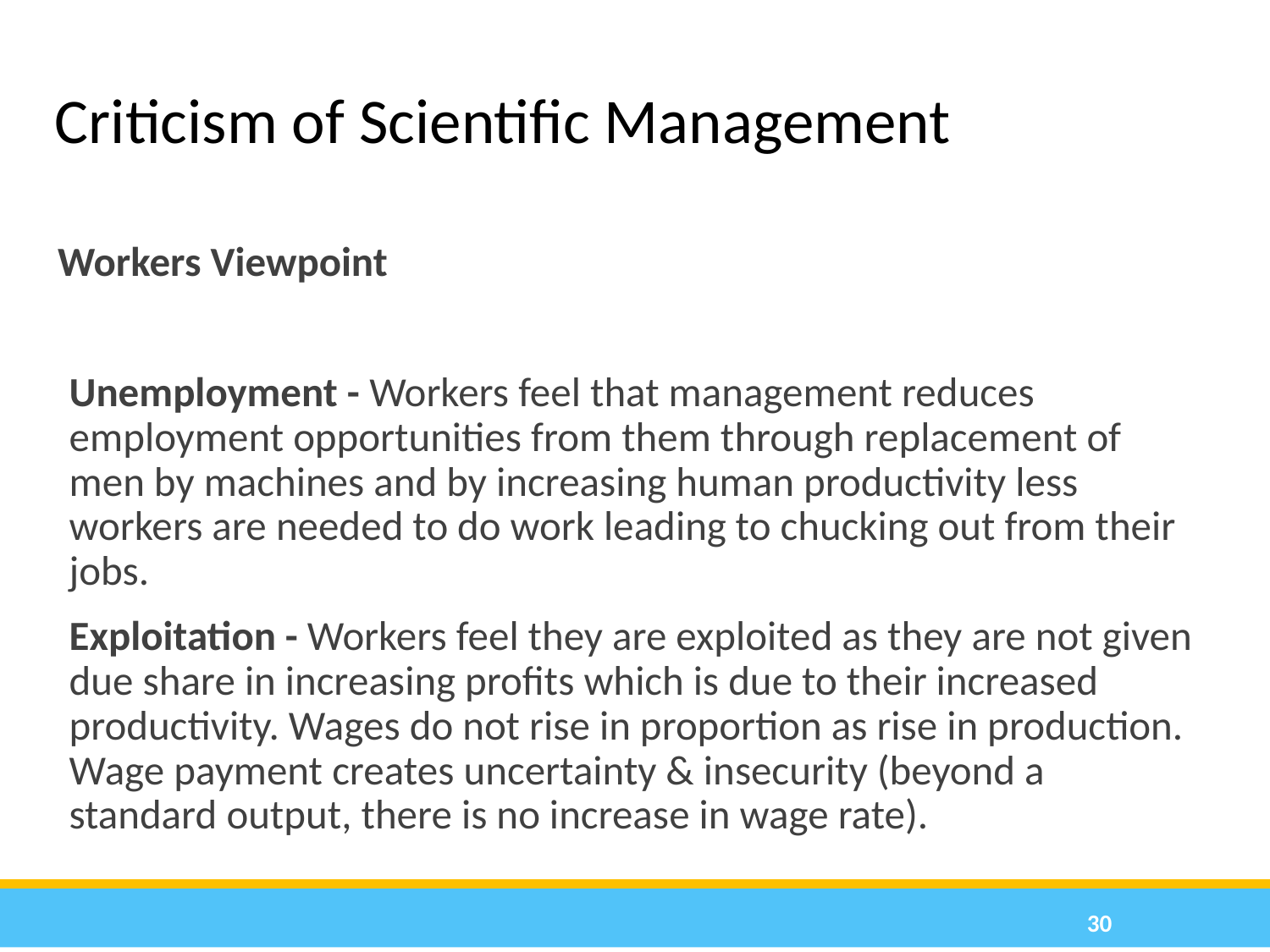

Criticism of Scientific Management

Workers Viewpoint

Unemployment - Workers feel that management reduces employment opportunities from them through replacement of men by machines and by increasing human productivity less workers are needed to do work leading to chucking out from their jobs.
Exploitation - Workers feel they are exploited as they are not given due share in increasing profits which is due to their increased productivity. Wages do not rise in proportion as rise in production. Wage payment creates uncertainty & insecurity (beyond a standard output, there is no increase in wage rate).
30